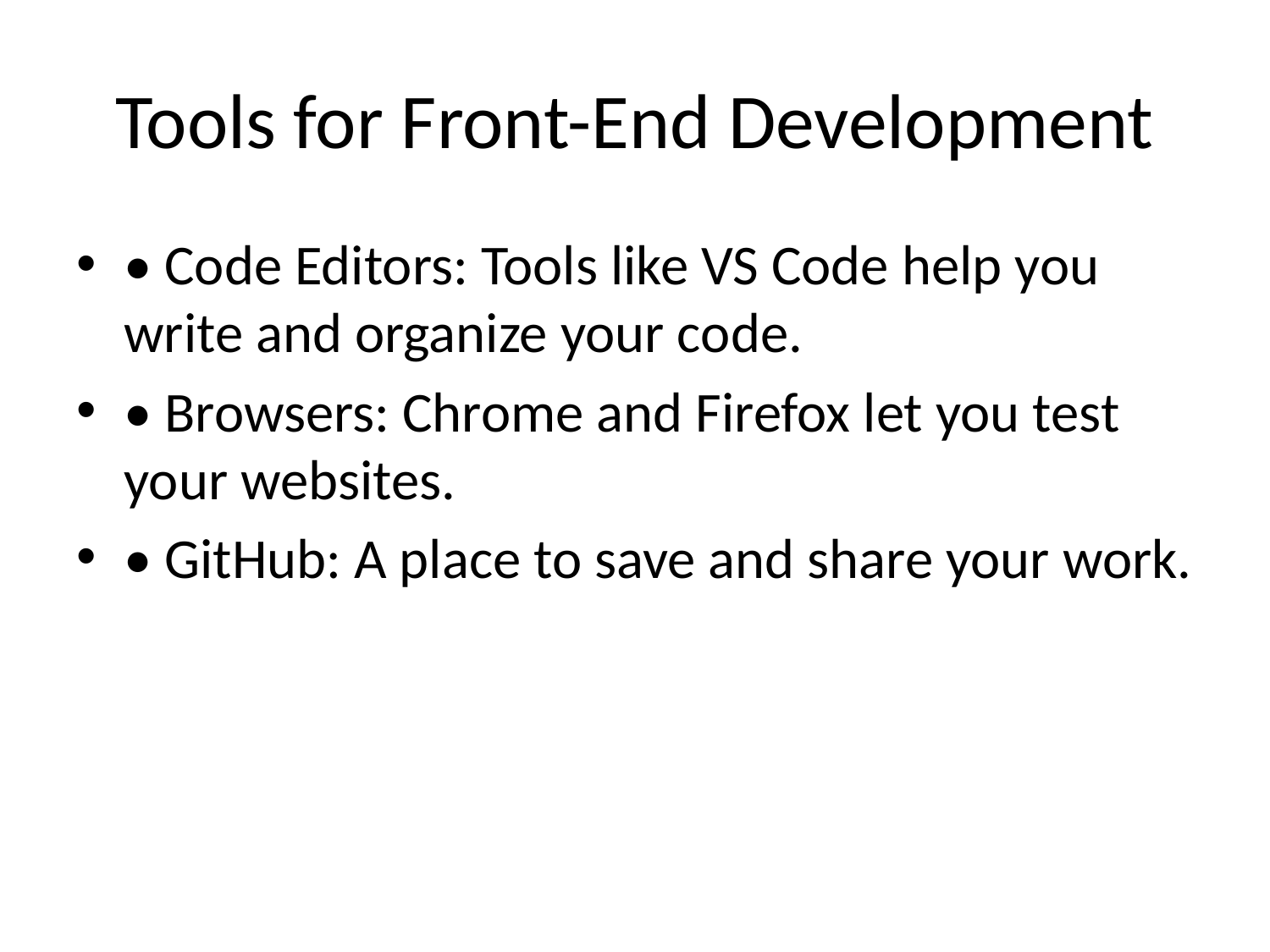

# Tools for Front-End Development
• Code Editors: Tools like VS Code help you write and organize your code.
• Browsers: Chrome and Firefox let you test your websites.
• GitHub: A place to save and share your work.